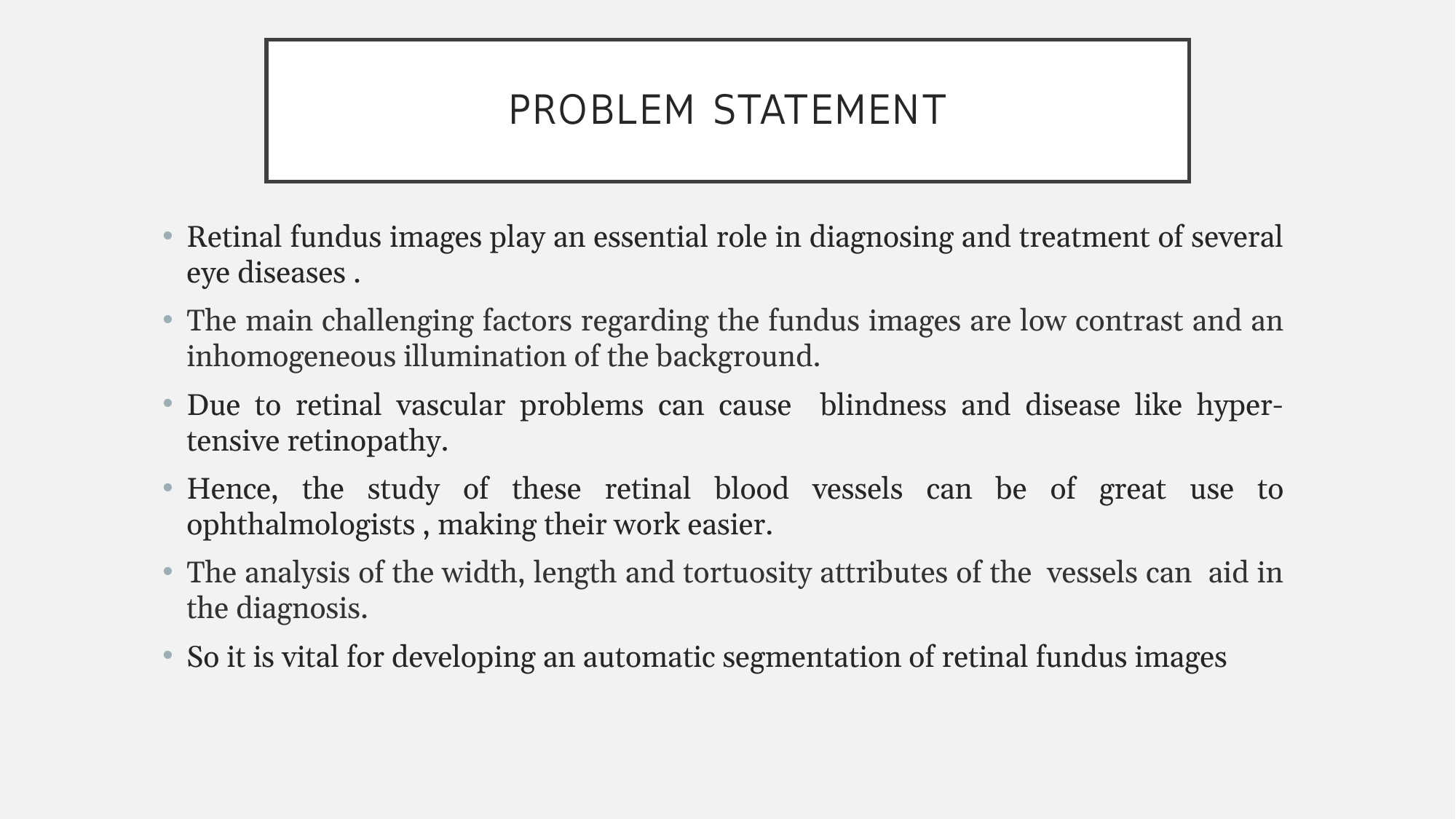

# Problem statement
Retinal fundus images play an essential role in diagnosing and treatment of several eye diseases .
The main challenging factors regarding the fundus images are low contrast and an inhomogeneous illumination of the background.
Due to retinal vascular problems can cause  blindness and disease like hyper-tensive retinopathy.
Hence, the study of these retinal blood vessels can be of great use to ophthalmologists , making their work easier.
The analysis of the width, length and tortuosity attributes of the  vessels can  aid in the diagnosis.
So it is vital for developing an automatic segmentation of retinal fundus images